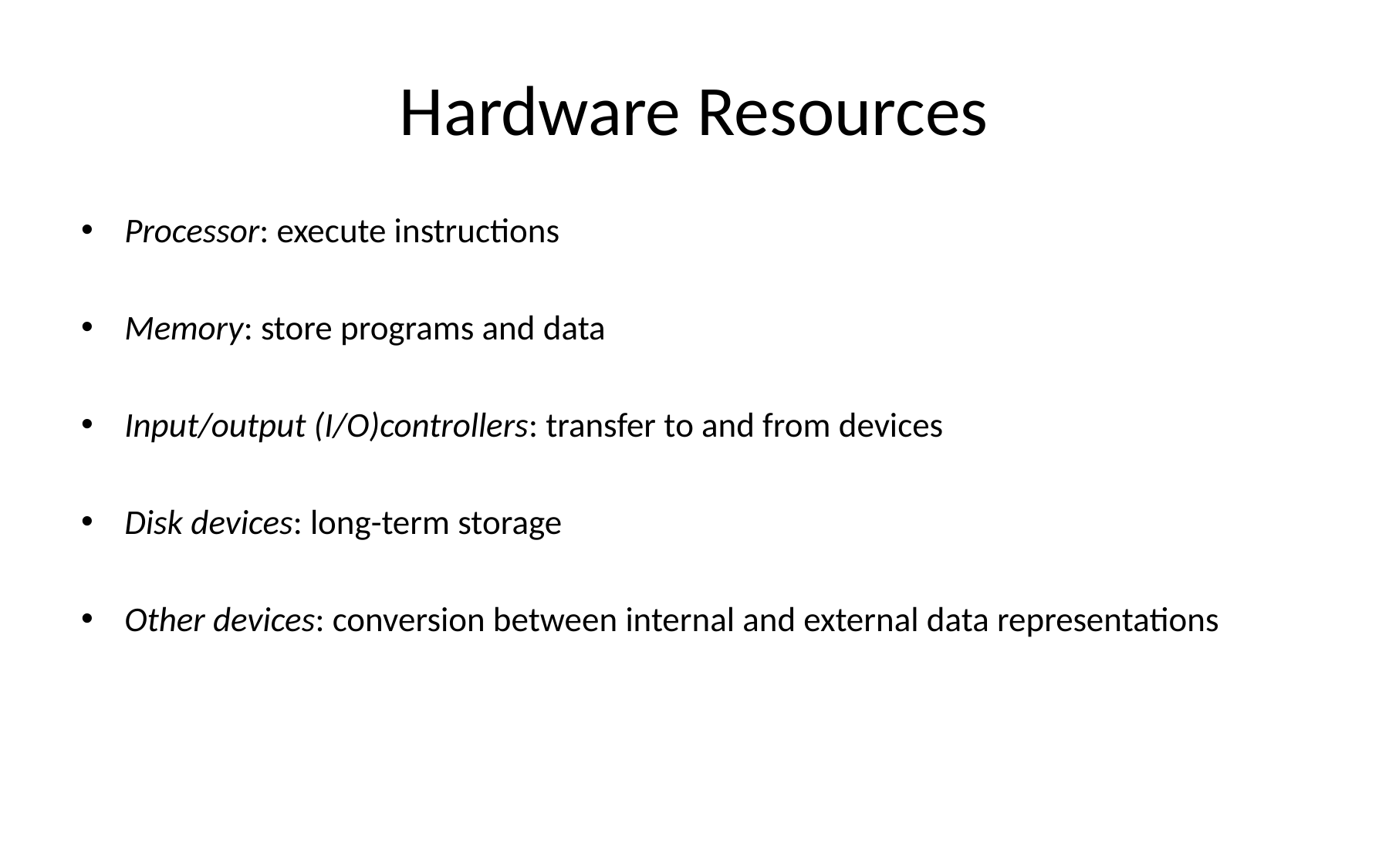

# Hardware Resources
Processor: execute instructions

Memory: store programs and data

Input/output (I/O)controllers: transfer to and from devices

Disk devices: long-term storage

Other devices: conversion between internal and external data representations